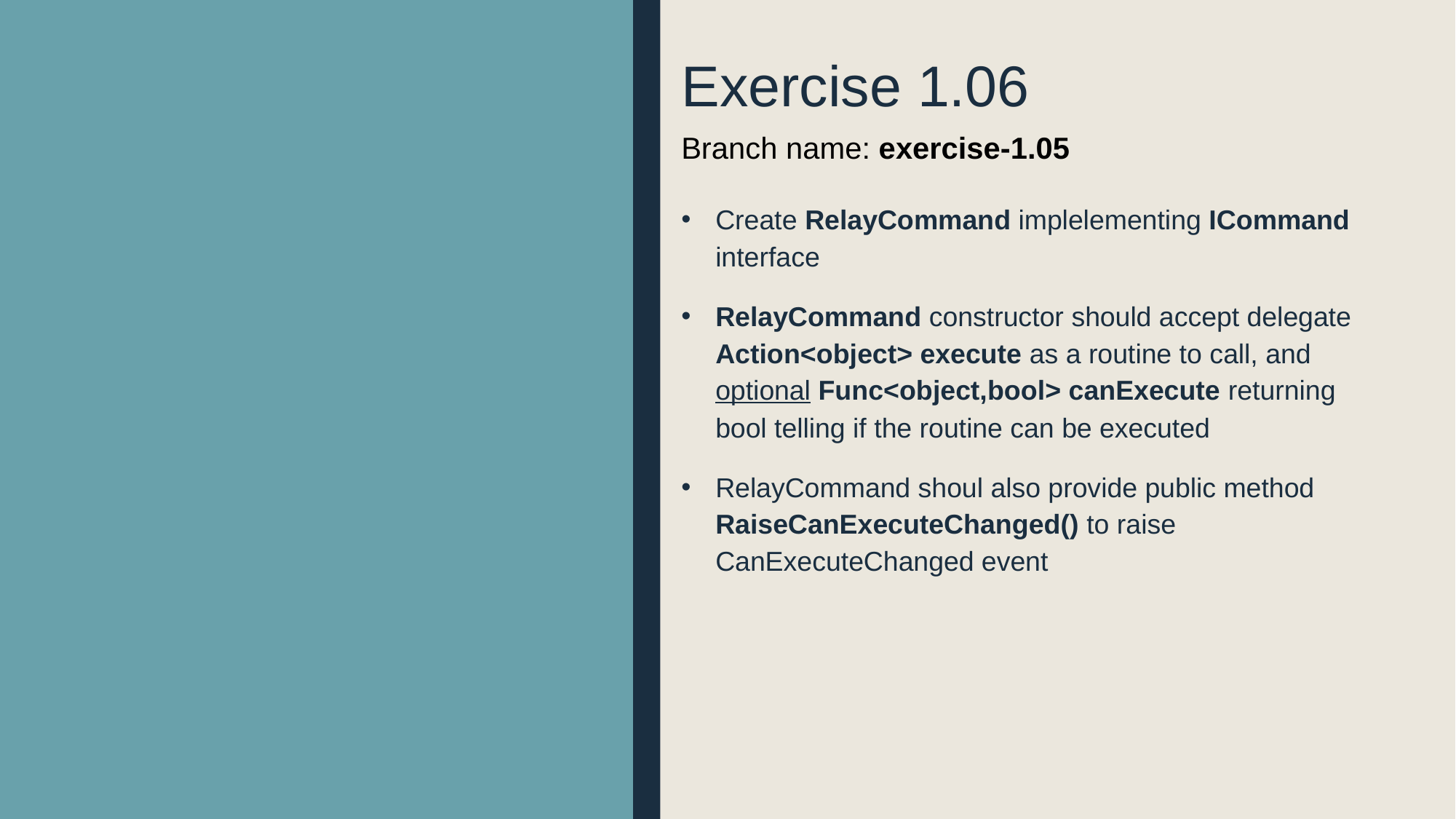

# Exercise 1.06
Branch name: exercise-1.05
Create RelayCommand implelementing ICommand interface
RelayCommand constructor should accept delegate Action<object> execute as a routine to call, and  optional Func<object,bool> canExecute returning bool telling if the routine can be executed
RelayCommand shoul also provide public method RaiseCanExecuteChanged() to raise CanExecuteChanged event